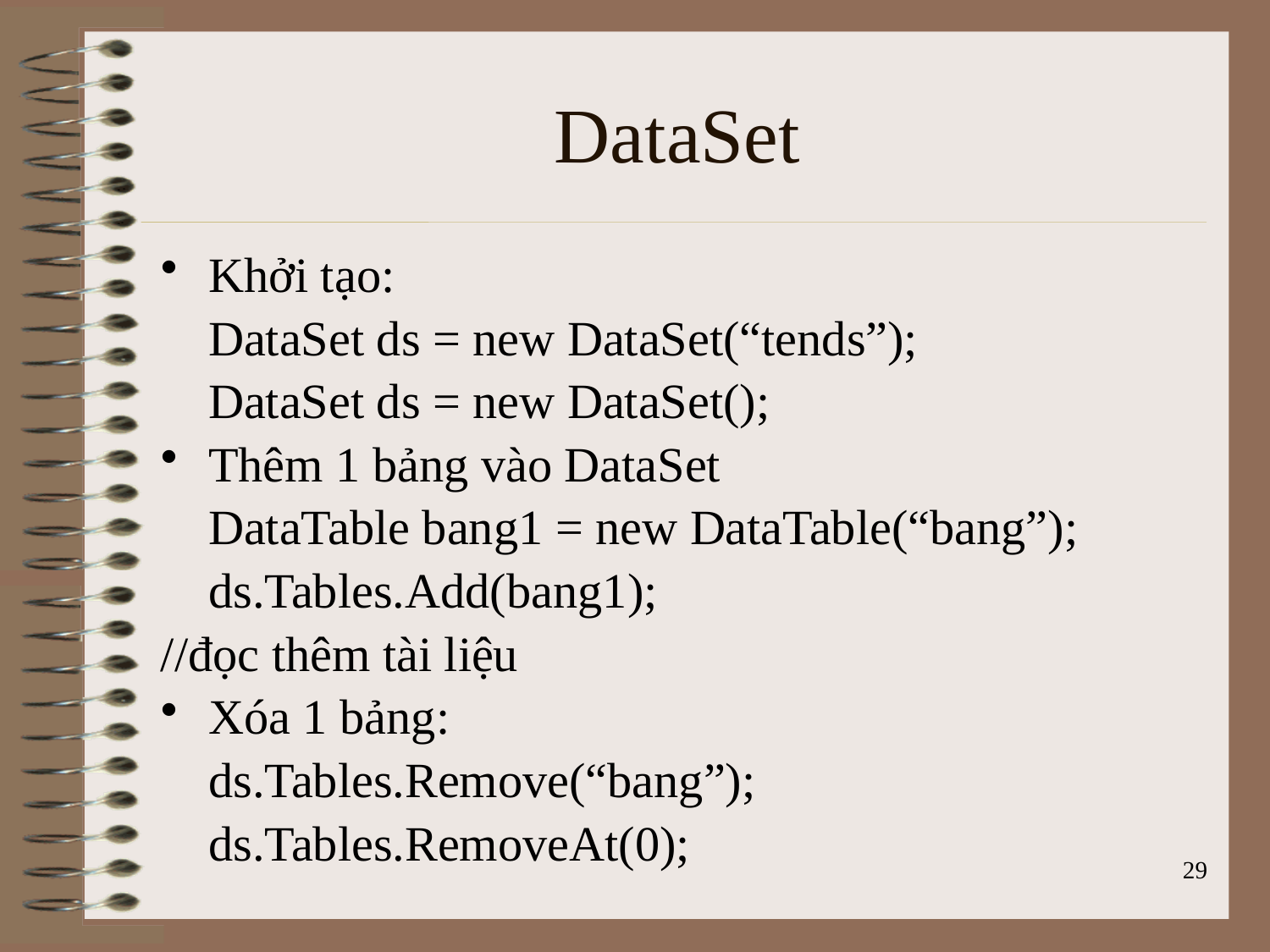

# DataSet
Khởi tạo:
	DataSet ds = new DataSet(“tends”);
	DataSet ds = new DataSet();
Thêm 1 bảng vào DataSet
	DataTable bang1 = new DataTable(“bang”);
	ds.Tables.Add(bang1);
//đọc thêm tài liệu
Xóa 1 bảng:
	ds.Tables.Remove(“bang”);
	ds.Tables.RemoveAt(0);

29